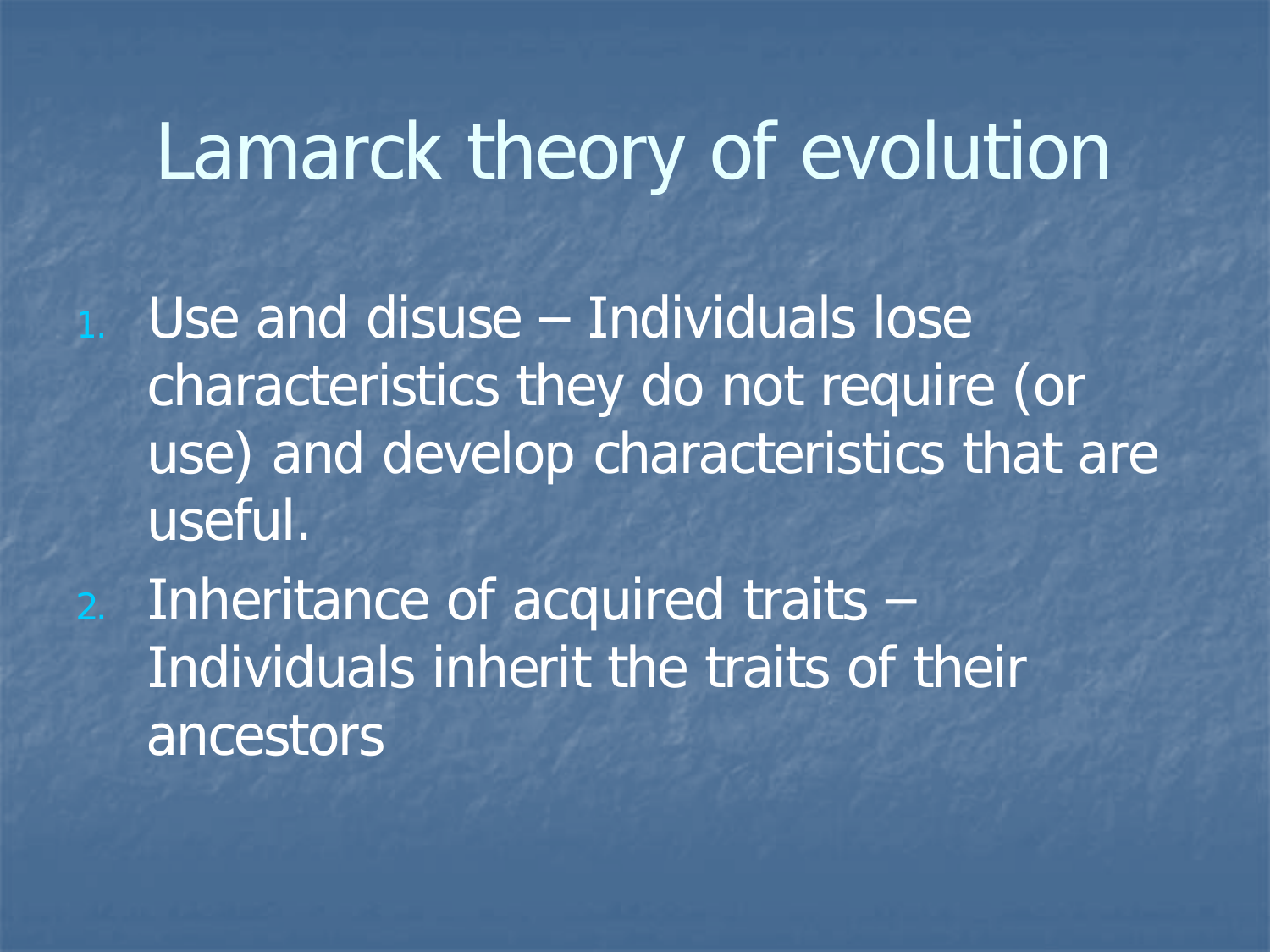

# Lamarck theory of evolution
Use and disuse – Individuals lose characteristics they do not require (or use) and develop characteristics that are useful.
Inheritance of acquired traits – Individuals inherit the traits of their ancestors